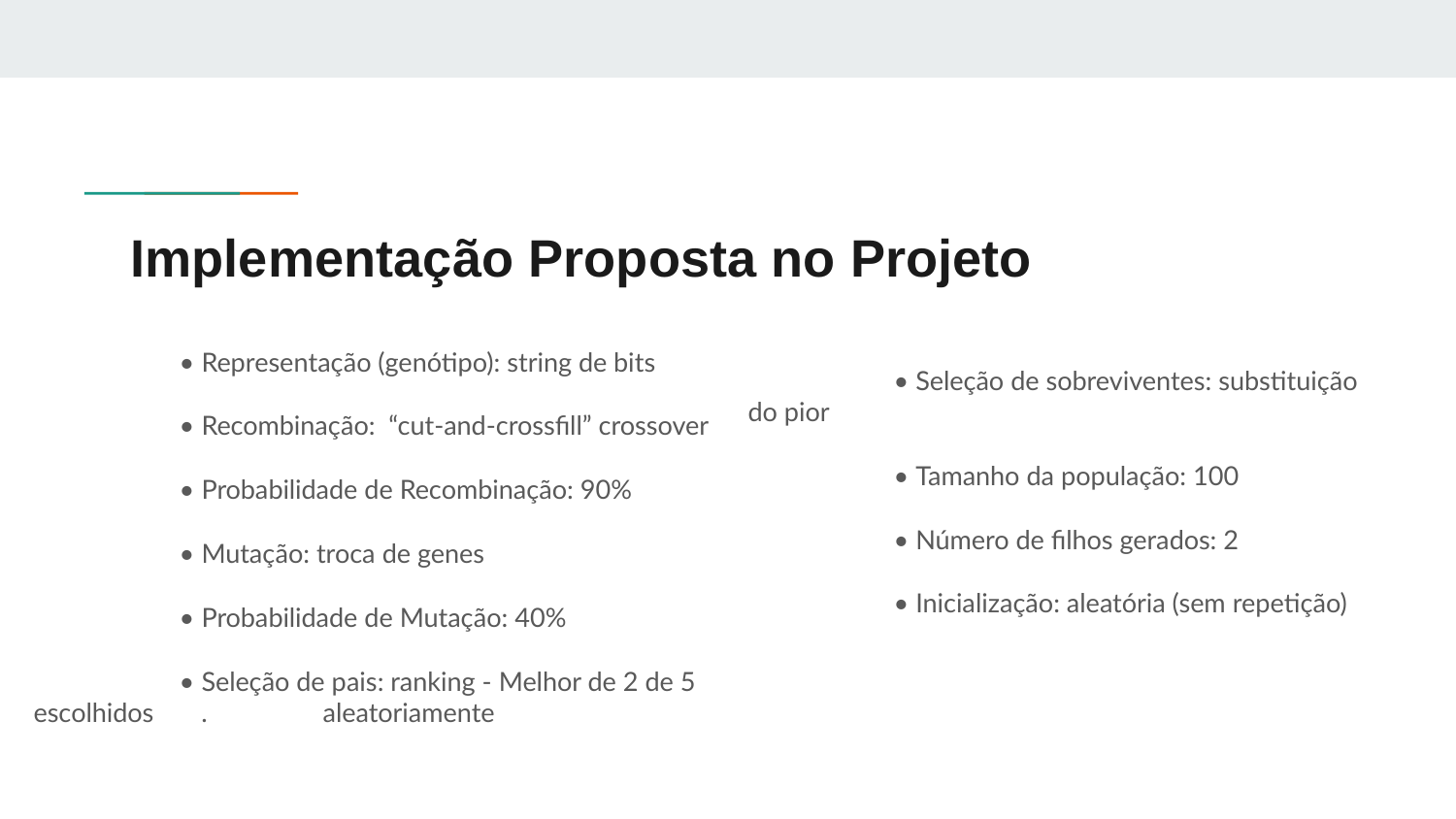

# Implementação Proposta no Projeto
	• Representação (genótipo): string de bits
	• Recombinação:  “cut-and-crossfill” crossover
	• Probabilidade de Recombinação: 90%
	• Mutação: troca de genes
	• Probabilidade de Mutação: 40%
	• Seleção de pais: ranking - Melhor de 2 de 5 escolhidos       .                 aleatoriamente

	• Seleção de sobreviventes: substituição do pior
	• Tamanho da população: 100
	• Número de filhos gerados: 2
	• Inicialização: aleatória (sem repetição)